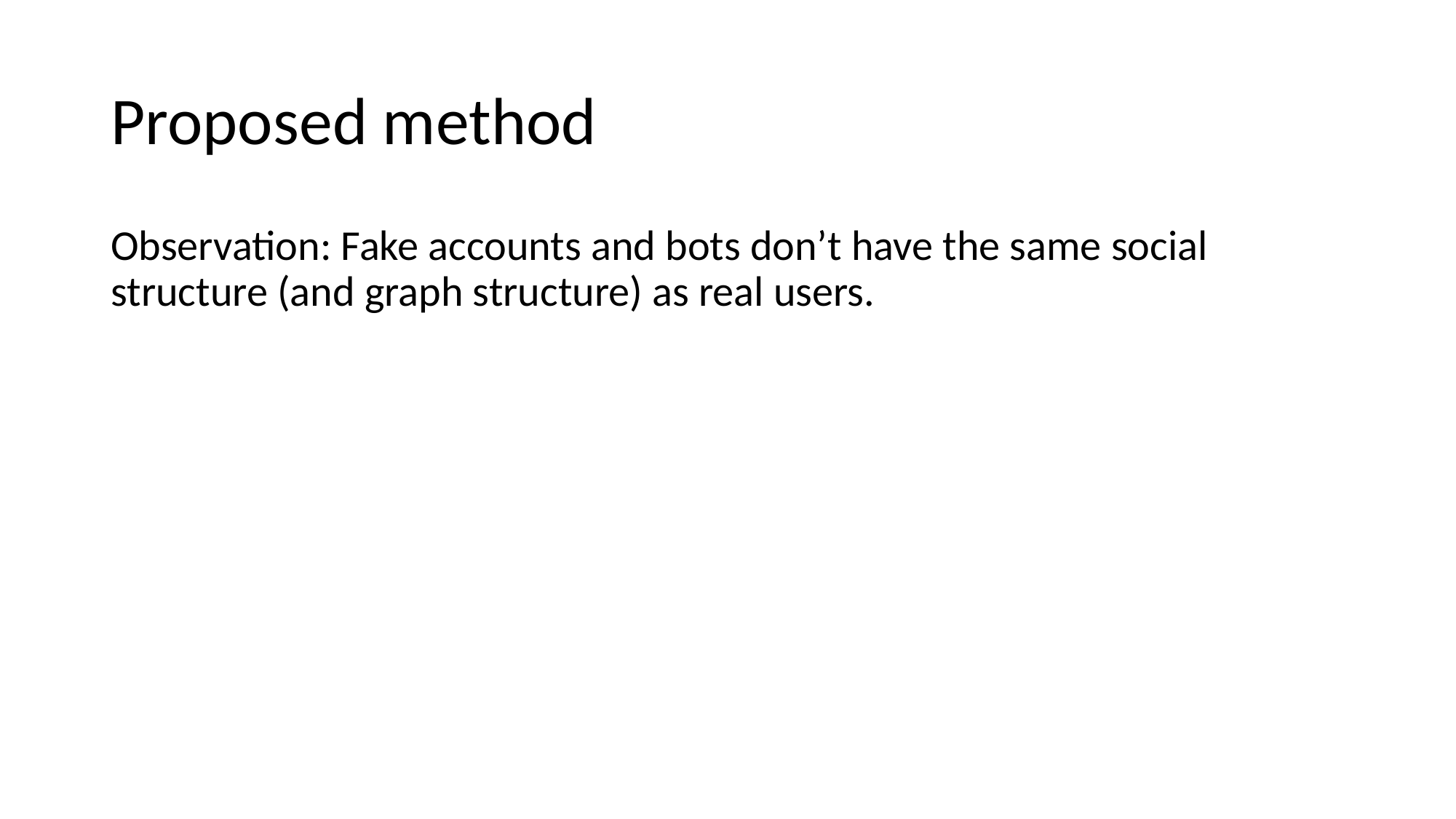

# Proposed method
Observation: Fake accounts and bots don’t have the same social structure (and graph structure) as real users.